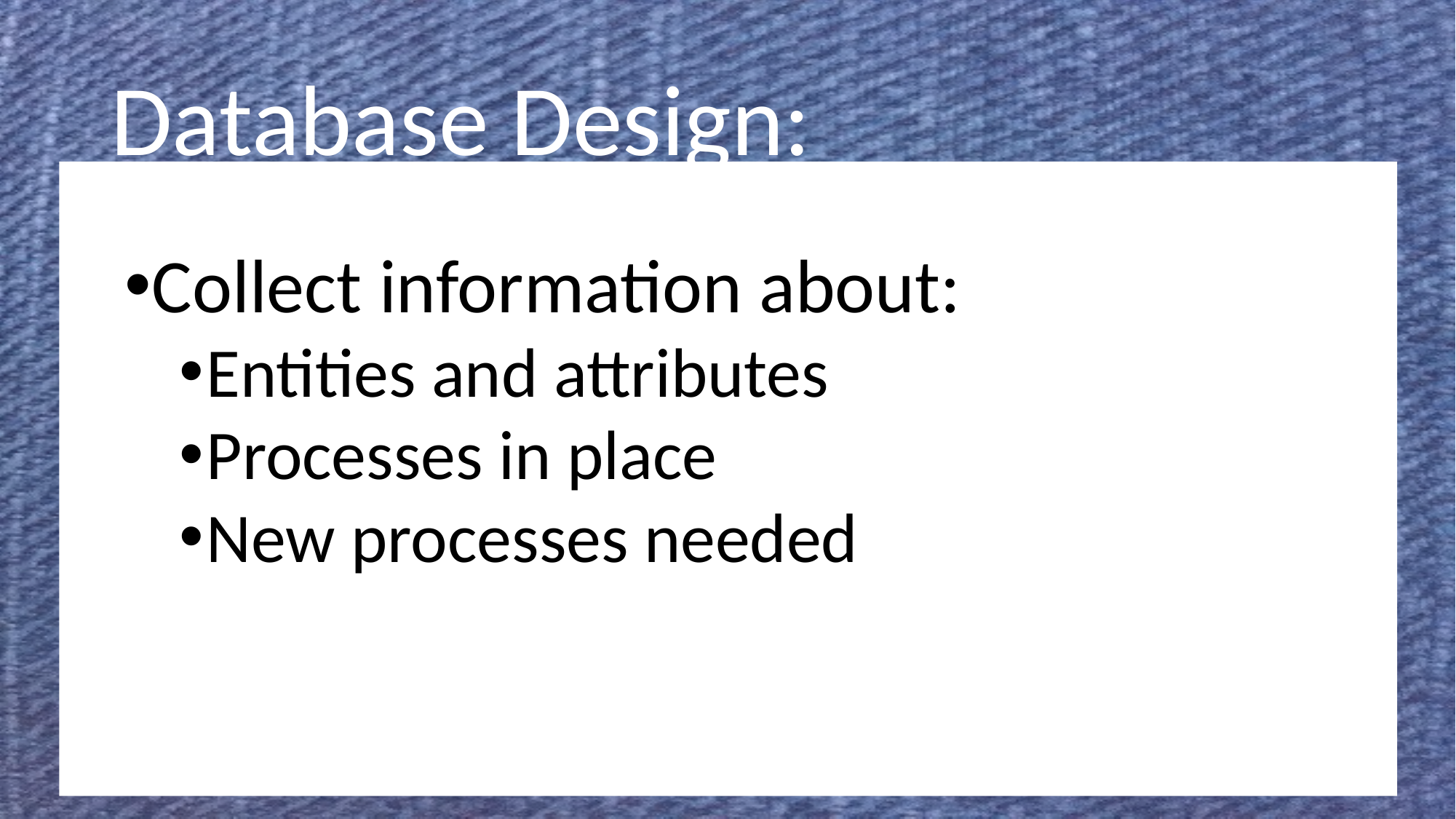

# Database Design:

Collect information about:
Entities and attributes
Processes in place
New processes needed